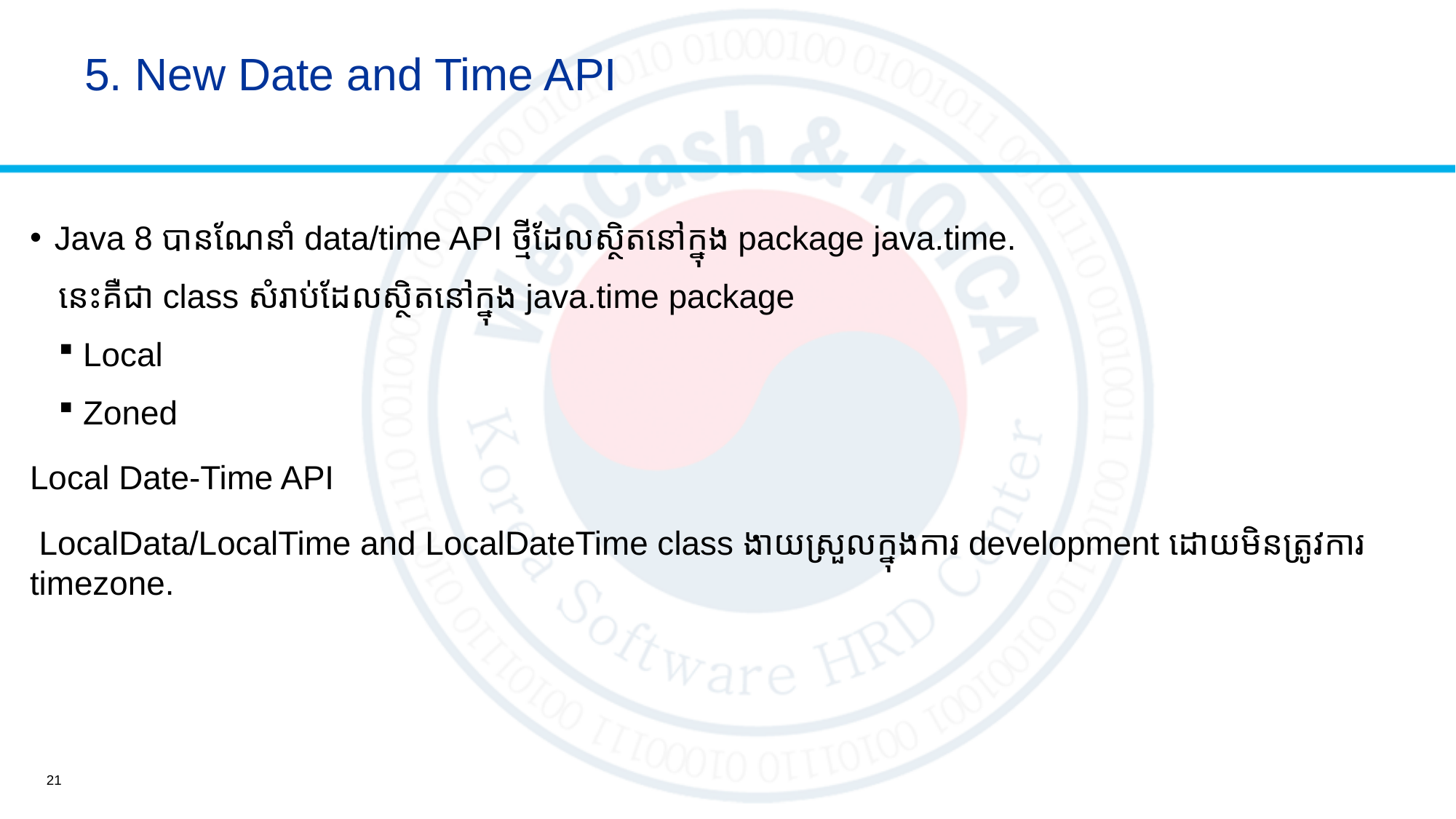

# 5. New Date and Time API
Java 8 បានណែនាំ data/time API ថ្មីដែលស្ថិតនៅក្នុង package java.time.
នេះគឺជា class សំរាប់ដែលស្ថិតនៅក្នុង java.time package
Local
Zoned
Local Date-Time API
 LocalData/LocalTime and LocalDateTime class ងាយស្រួលក្នុងការ development ដោយមិនត្រូវការ timezone.

21